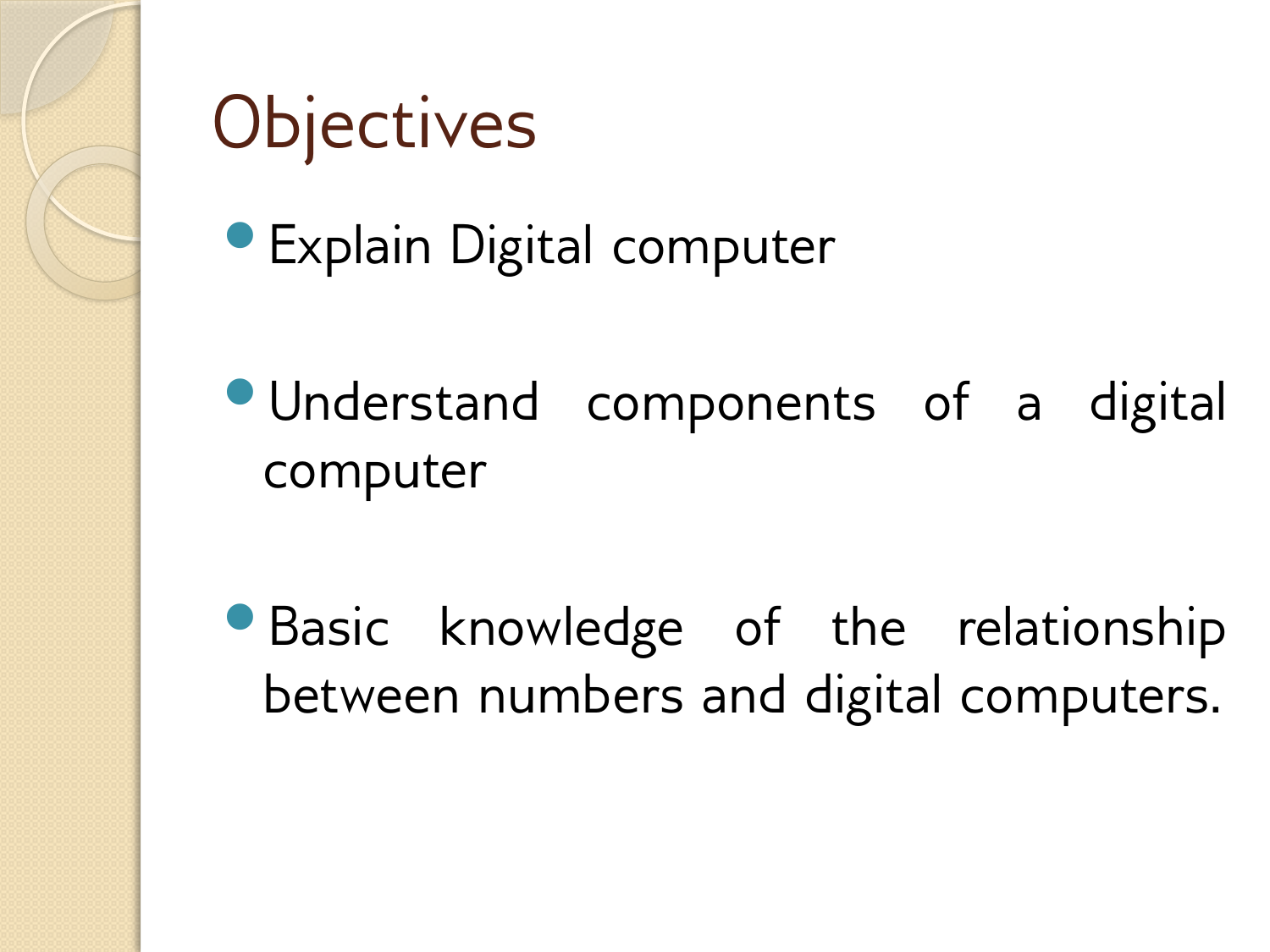

# Objectives
Explain Digital computer

Understand components of a digital computer

Basic knowledge of the relationship between numbers and digital computers.